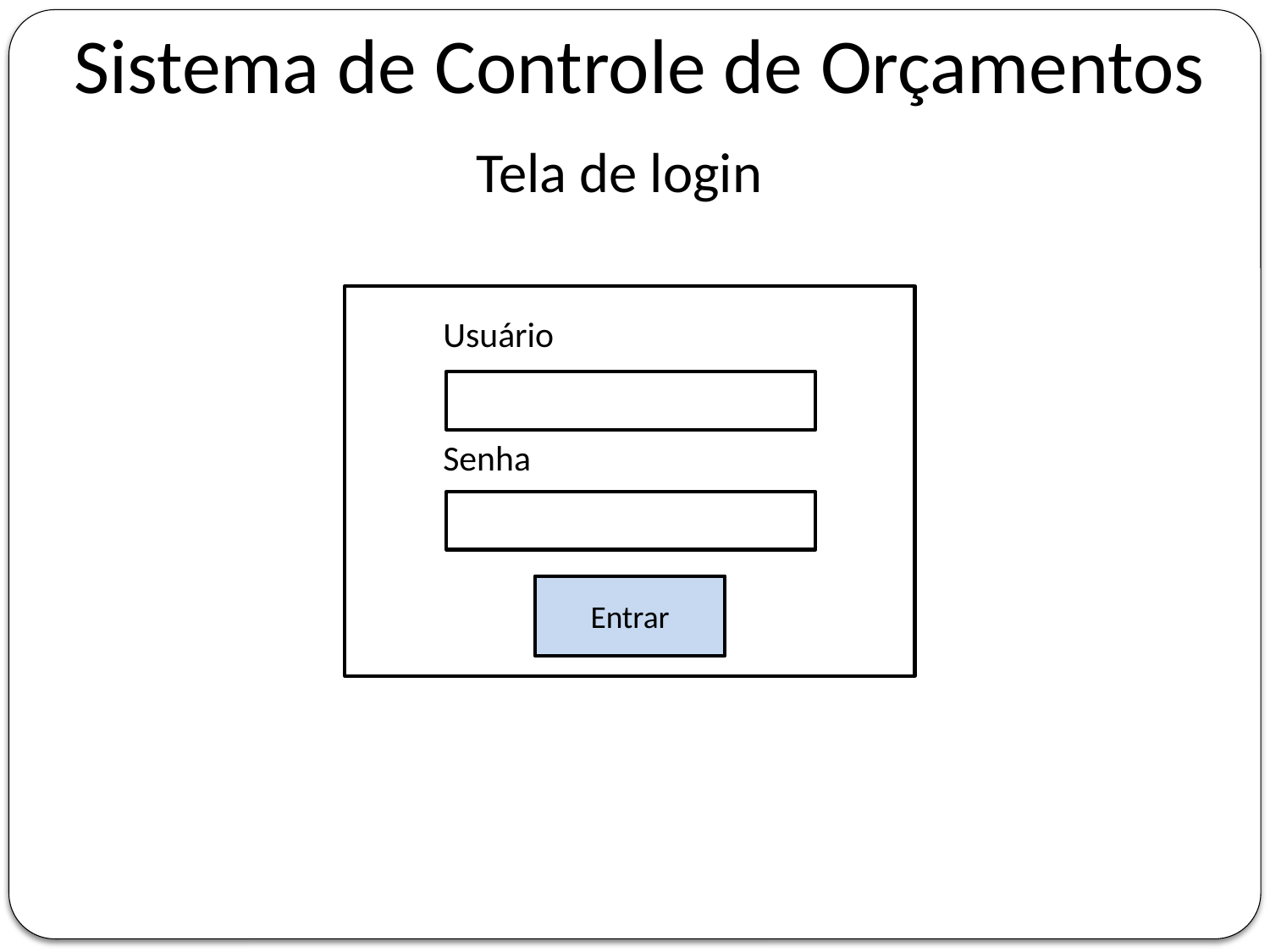

Sistema de Controle de Orçamentos

Tela de login

Usuário

Senha

Entrar